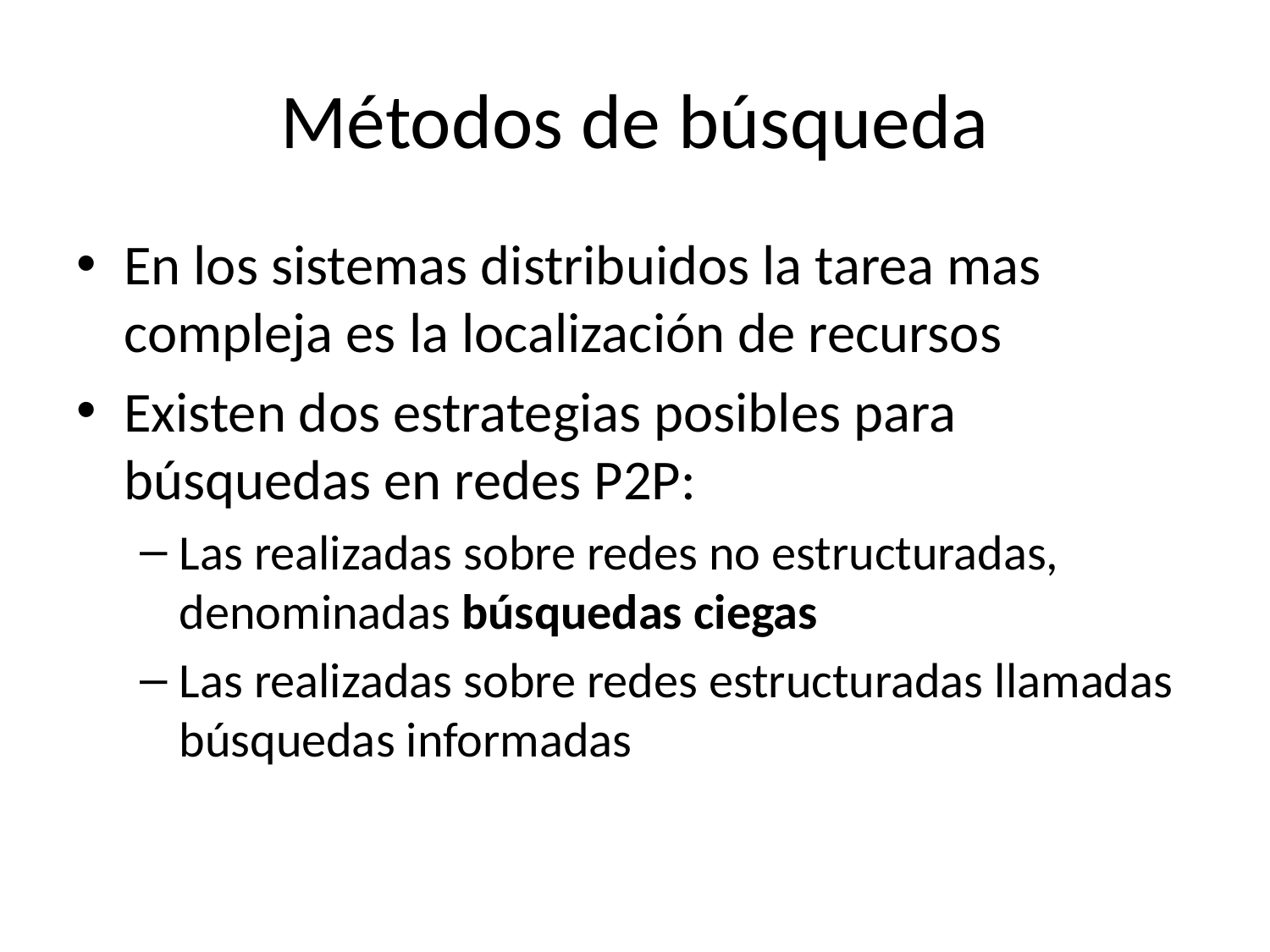

# Métodos de búsqueda
En los sistemas distribuidos la tarea mas compleja es la localización de recursos
Existen dos estrategias posibles para búsquedas en redes P2P:
Las realizadas sobre redes no estructuradas, denominadas búsquedas ciegas
Las realizadas sobre redes estructuradas llamadas búsquedas informadas